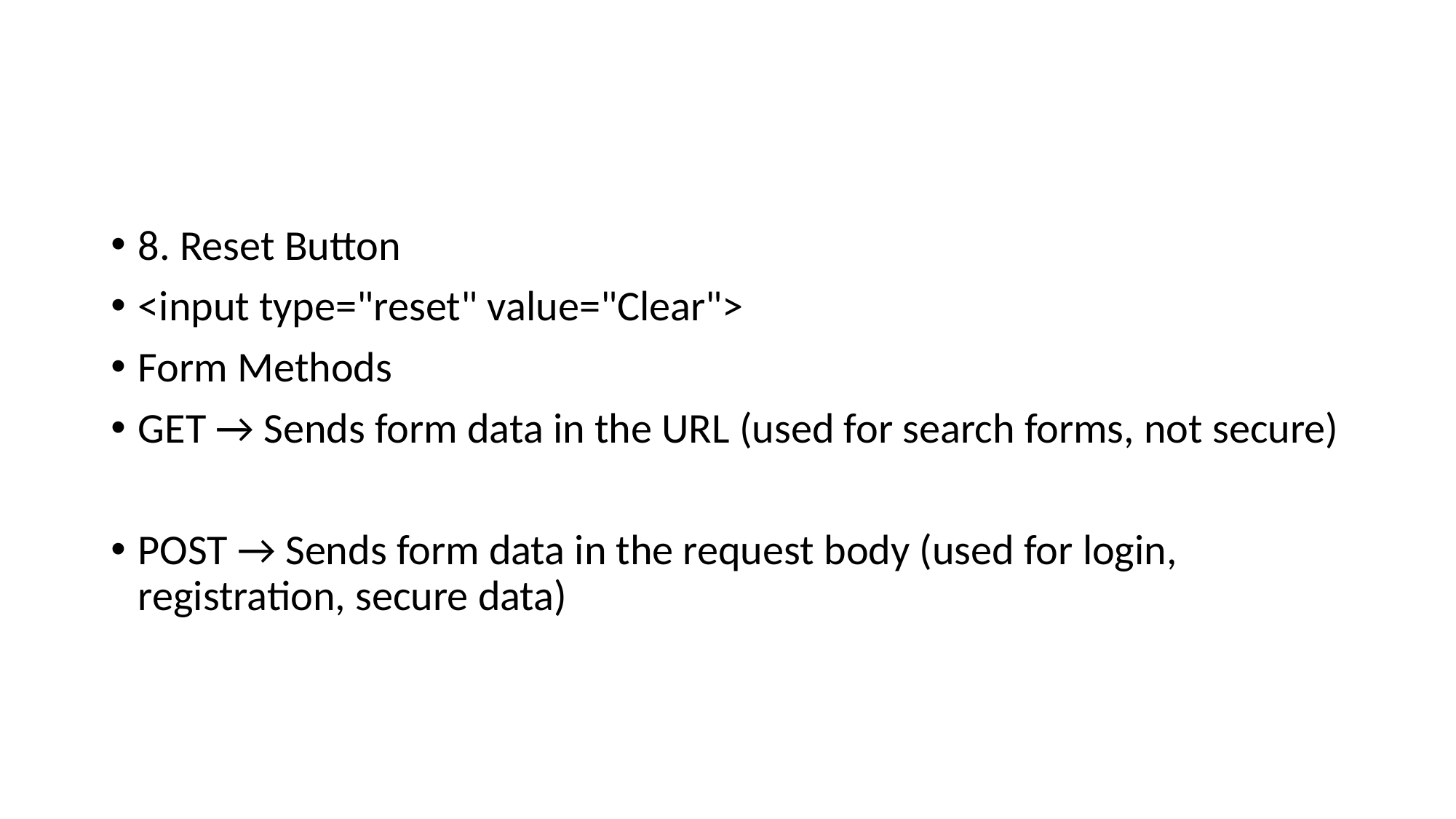

#
8. Reset Button
<input type="reset" value="Clear">
Form Methods
GET → Sends form data in the URL (used for search forms, not secure)

POST → Sends form data in the request body (used for login, registration, secure data)